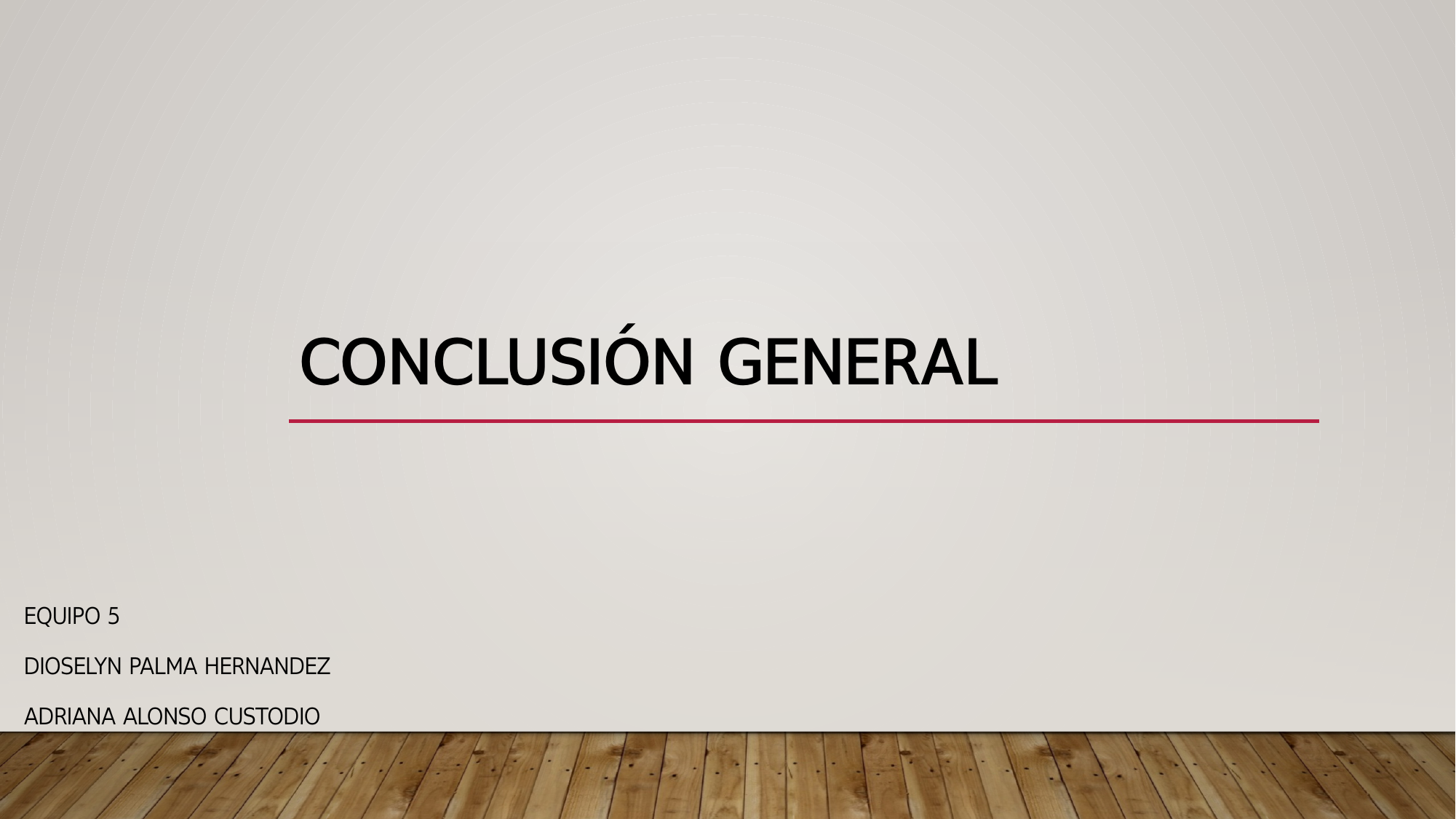

# CONCLUSIÓN GENERAL
EQUIPO 5
DIOSELYN PALMA HERNANDEZ
ADRIANA ALONSO CUSTODIO